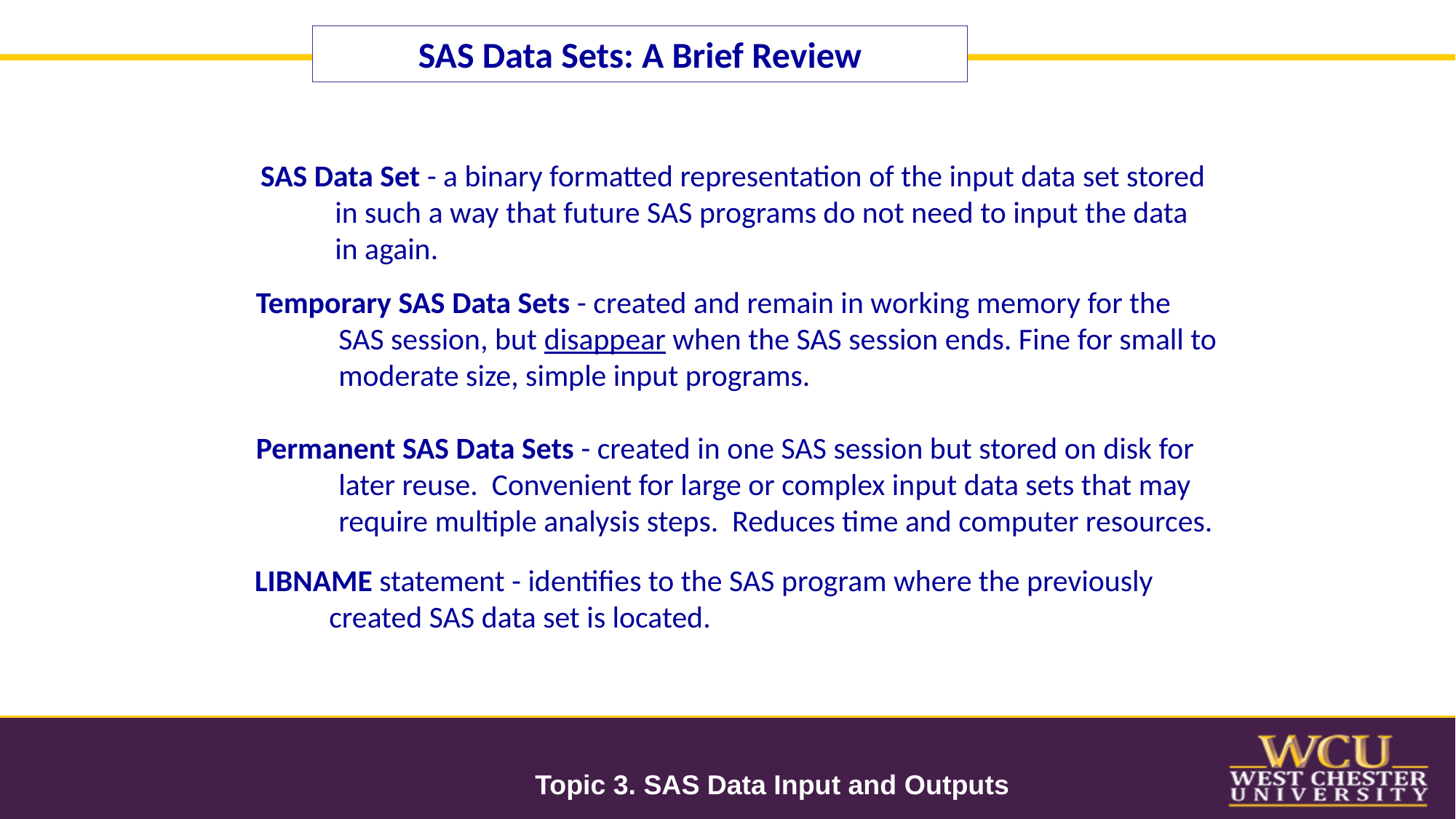

# SAS Data Sets: A Brief Review
SAS Data Set - a binary formatted representation of the input data set stored in such a way that future SAS programs do not need to input the data in again.
Temporary SAS Data Sets - created and remain in working memory for the SAS session, but disappear when the SAS session ends. Fine for small to moderate size, simple input programs.

Permanent SAS Data Sets - created in one SAS session but stored on disk for later reuse.  Convenient for large or complex input data sets that may require multiple analysis steps.  Reduces time and computer resources.
LIBNAME statement - identifies to the SAS program where the previously created SAS data set is located.